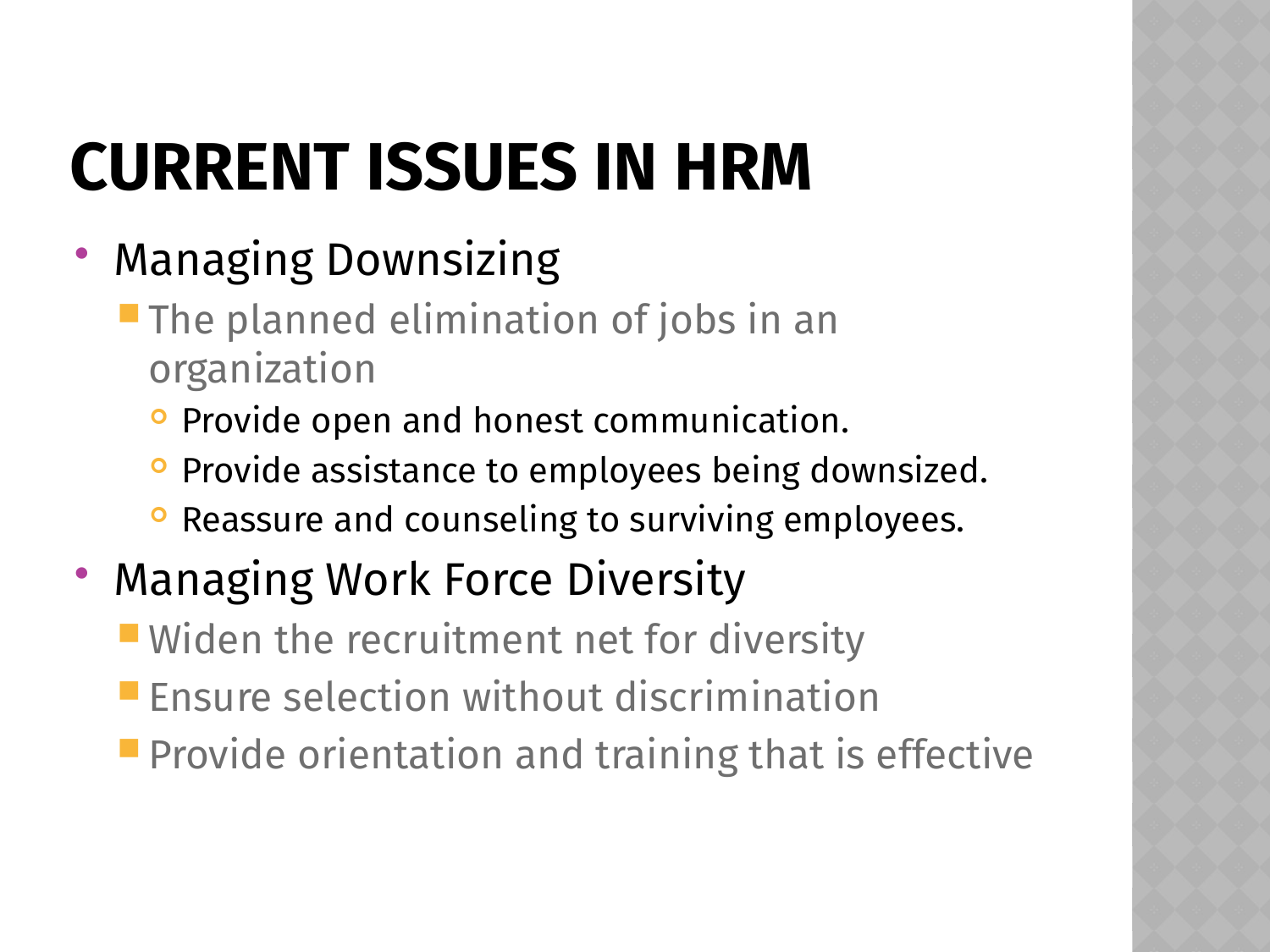

# Current Issues in HRM
Managing Downsizing
The planned elimination of jobs in an organization
Provide open and honest communication.
Provide assistance to employees being downsized.
Reassure and counseling to surviving employees.
Managing Work Force Diversity
Widen the recruitment net for diversity
Ensure selection without discrimination
Provide orientation and training that is effective